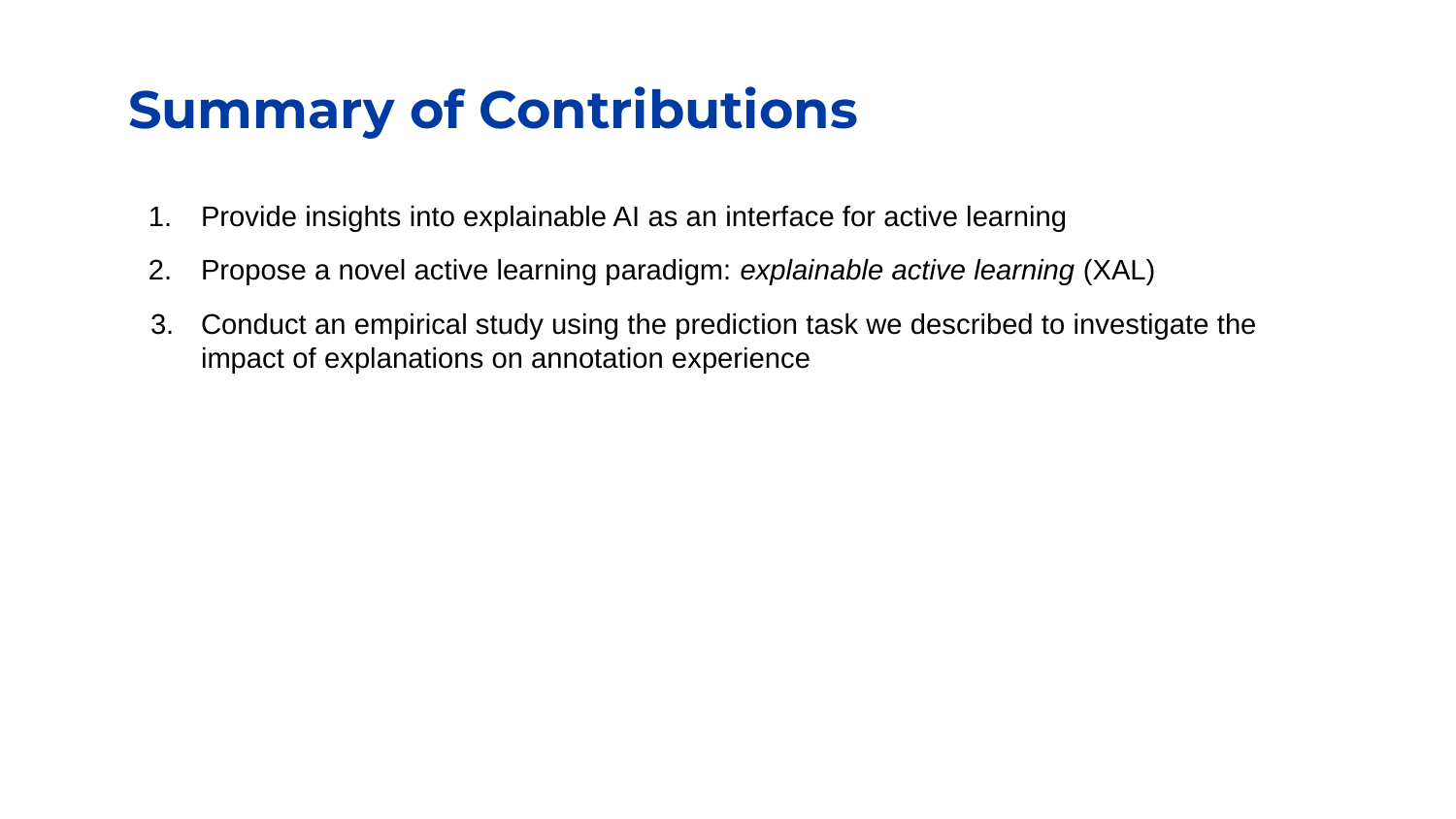

# Summary of Contributions
Provide insights into explainable AI as an interface for active learning
Propose a novel active learning paradigm: explainable active learning (XAL)
Conduct an empirical study using the prediction task we described to investigate the impact of explanations on annotation experience